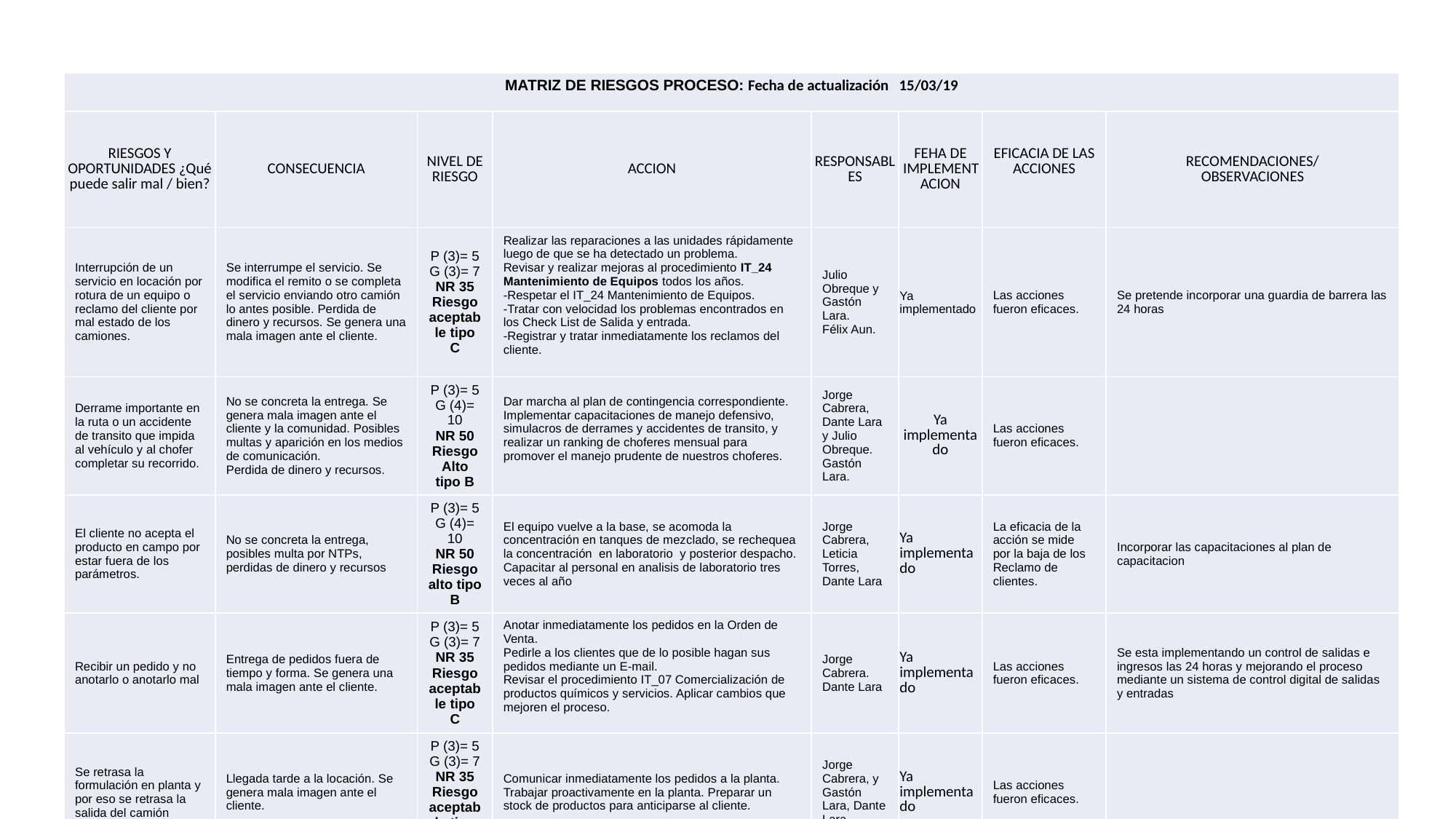

| MATRIZ DE RIESGOS PROCESO: Fecha de actualización 15/03/19 |  |  |  |  |  |  |  |
| --- | --- | --- | --- | --- | --- | --- | --- |
| RIESGOS Y OPORTUNIDADES ¿Qué puede salir mal / bien? | CONSECUENCIA | NIVEL DE RIESGO | ACCION | RESPONSABLES | FEHA DE IMPLEMENTACION | EFICACIA DE LAS ACCIONES | RECOMENDACIONES/ OBSERVACIONES |
| Interrupción de un servicio en locación por rotura de un equipo o reclamo del cliente por mal estado de los camiones. | Se interrumpe el servicio. Se modifica el remito o se completa el servicio enviando otro camión lo antes posible. Perdida de dinero y recursos. Se genera una mala imagen ante el cliente. | P (3)= 5 G (3)= 7 NR 35 Riesgo aceptable tipo C | Realizar las reparaciones a las unidades rápidamente luego de que se ha detectado un problema. Revisar y realizar mejoras al procedimiento IT\_24 Mantenimiento de Equipos todos los años. -Respetar el IT\_24 Mantenimiento de Equipos. -Tratar con velocidad los problemas encontrados en los Check List de Salida y entrada. -Registrar y tratar inmediatamente los reclamos del cliente. | Julio Obreque y Gastón Lara. Félix Aun. | Ya implementado | Las acciones fueron eficaces. | Se pretende incorporar una guardia de barrera las 24 horas |
| Derrame importante en la ruta o un accidente de transito que impida al vehículo y al chofer completar su recorrido. | No se concreta la entrega. Se genera mala imagen ante el cliente y la comunidad. Posibles multas y aparición en los medios de comunicación. Perdida de dinero y recursos. | P (3)= 5 G (4)= 10 NR 50 Riesgo Alto tipo B | Dar marcha al plan de contingencia correspondiente. Implementar capacitaciones de manejo defensivo, simulacros de derrames y accidentes de transito, y realizar un ranking de choferes mensual para promover el manejo prudente de nuestros choferes. | Jorge Cabrera, Dante Lara y Julio Obreque. Gastón Lara. | Ya implementado | Las acciones fueron eficaces. |  |
| El cliente no acepta el producto en campo por estar fuera de los parámetros. | No se concreta la entrega, posibles multa por NTPs, perdidas de dinero y recursos | P (3)= 5 G (4)= 10 NR 50 Riesgo alto tipo B | El equipo vuelve a la base, se acomoda la concentración en tanques de mezclado, se rechequea la concentración en laboratorio y posterior despacho. Capacitar al personal en analisis de laboratorio tres veces al año | Jorge Cabrera, Leticia Torres, Dante Lara | Ya implementado | La eficacia de la acción se mide por la baja de los Reclamo de clientes. | Incorporar las capacitaciones al plan de capacitacion |
| Recibir un pedido y no anotarlo o anotarlo mal | Entrega de pedidos fuera de tiempo y forma. Se genera una mala imagen ante el cliente. | P (3)= 5 G (3)= 7 NR 35 Riesgo aceptable tipo C | Anotar inmediatamente los pedidos en la Orden de Venta. Pedirle a los clientes que de lo posible hagan sus pedidos mediante un E-mail. Revisar el procedimiento IT\_07 Comercialización de productos químicos y servicios. Aplicar cambios que mejoren el proceso. | Jorge Cabrera. Dante Lara | Ya implementado | Las acciones fueron eficaces. | Se esta implementando un control de salidas e ingresos las 24 horas y mejorando el proceso mediante un sistema de control digital de salidas y entradas |
| Se retrasa la formulación en planta y por eso se retrasa la salida del camión | Llegada tarde a la locación. Se genera mala imagen ante el cliente. | P (3)= 5 G (3)= 7 NR 35 Riesgo aceptable tipo C | Comunicar inmediatamente los pedidos a la planta. Trabajar proactivamente en la planta. Preparar un stock de productos para anticiparse al cliente. | Jorge Cabrera, y Gastón Lara, Dante Lara. | Ya implementado | Las acciones fueron eficaces. |  |
| Falta de Stock de productos puede generar un retraso en las entregas. | Los retrasos en las entregas pueden generar una mala imagen ante los clientes. | P (2)= 3 G (4)= 10 NR 30 Riesgo aceptable tipo C | Mantener un buen Stock de productos. Anticiparse a los inconvenientes como faltante de productos en el mercado o paros. Establecer un stock mínimo de productos. | Jorge Cabrera, Dante Lara. Alejandro Cepeda. | Ya implementado | Las acciones fueron eficaces. | Se comienza a gestionar la incorporación del stock al sistema Nexion. |